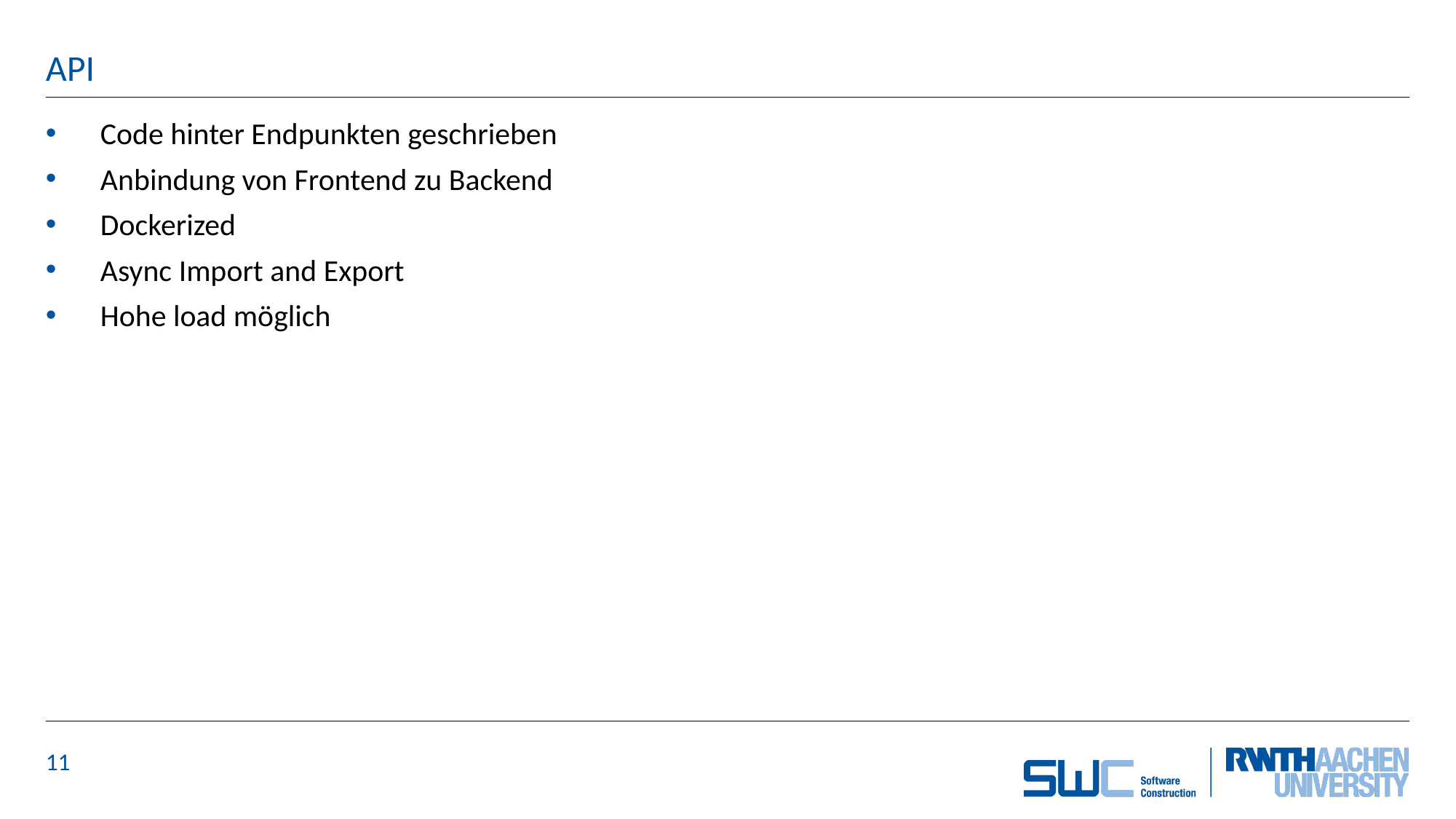

# API
Code hinter Endpunkten geschrieben
Anbindung von Frontend zu Backend
Dockerized
Async Import and Export
Hohe load möglich
11